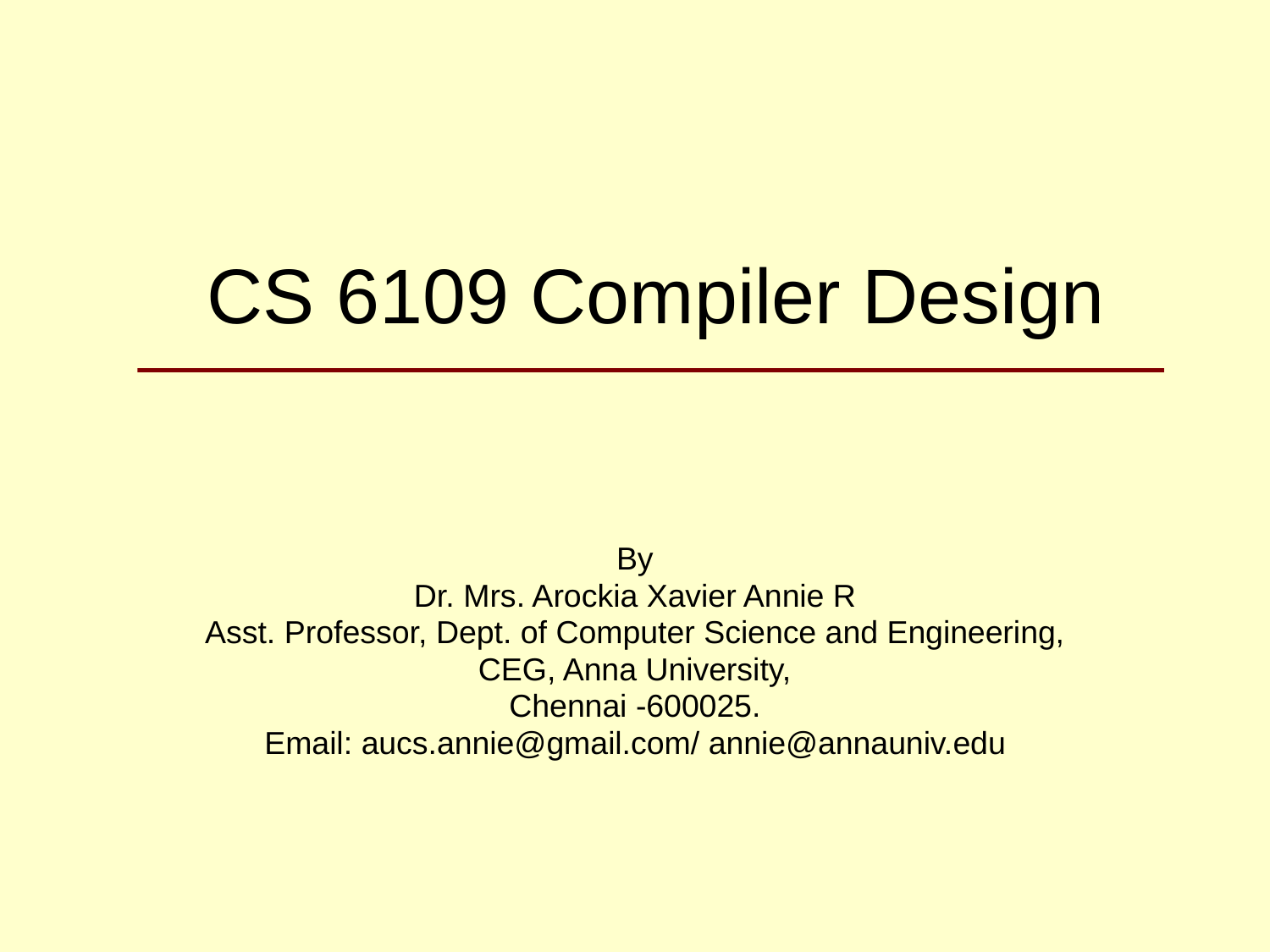

# CS 6109 Compiler Design

By
Dr. Mrs. Arockia Xavier Annie R
Asst. Professor, Dept. of Computer Science and Engineering,
CEG, Anna University,
Chennai -600025.
Email: aucs.annie@gmail.com/ annie@annauniv.edu